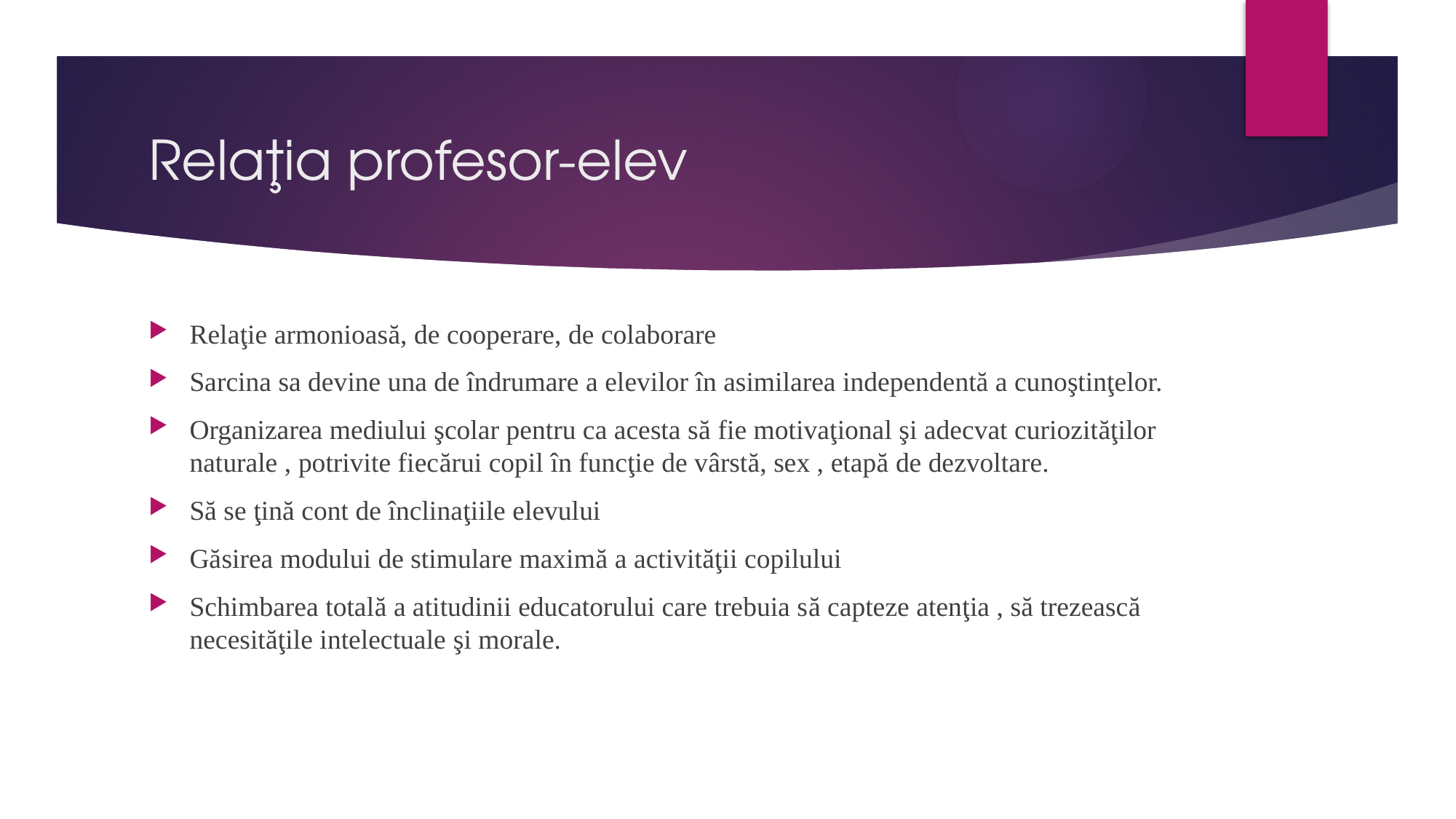

# Relaţia profesor-elev
Relaţie armonioasă, de cooperare, de colaborare
Sarcina sa devine una de îndrumare a elevilor în asimilarea independentă a cunoştinţelor.
Organizarea mediului şcolar pentru ca acesta să fie motivaţional şi adecvat curiozităţilor naturale , potrivite fiecărui copil în funcţie de vârstă, sex , etapă de dezvoltare.
Să se ţină cont de înclinaţiile elevului
Găsirea modului de stimulare maximă a activităţii copilului
Schimbarea totală a atitudinii educatorului care trebuia să capteze atenţia , să trezească necesităţile intelectuale şi morale.